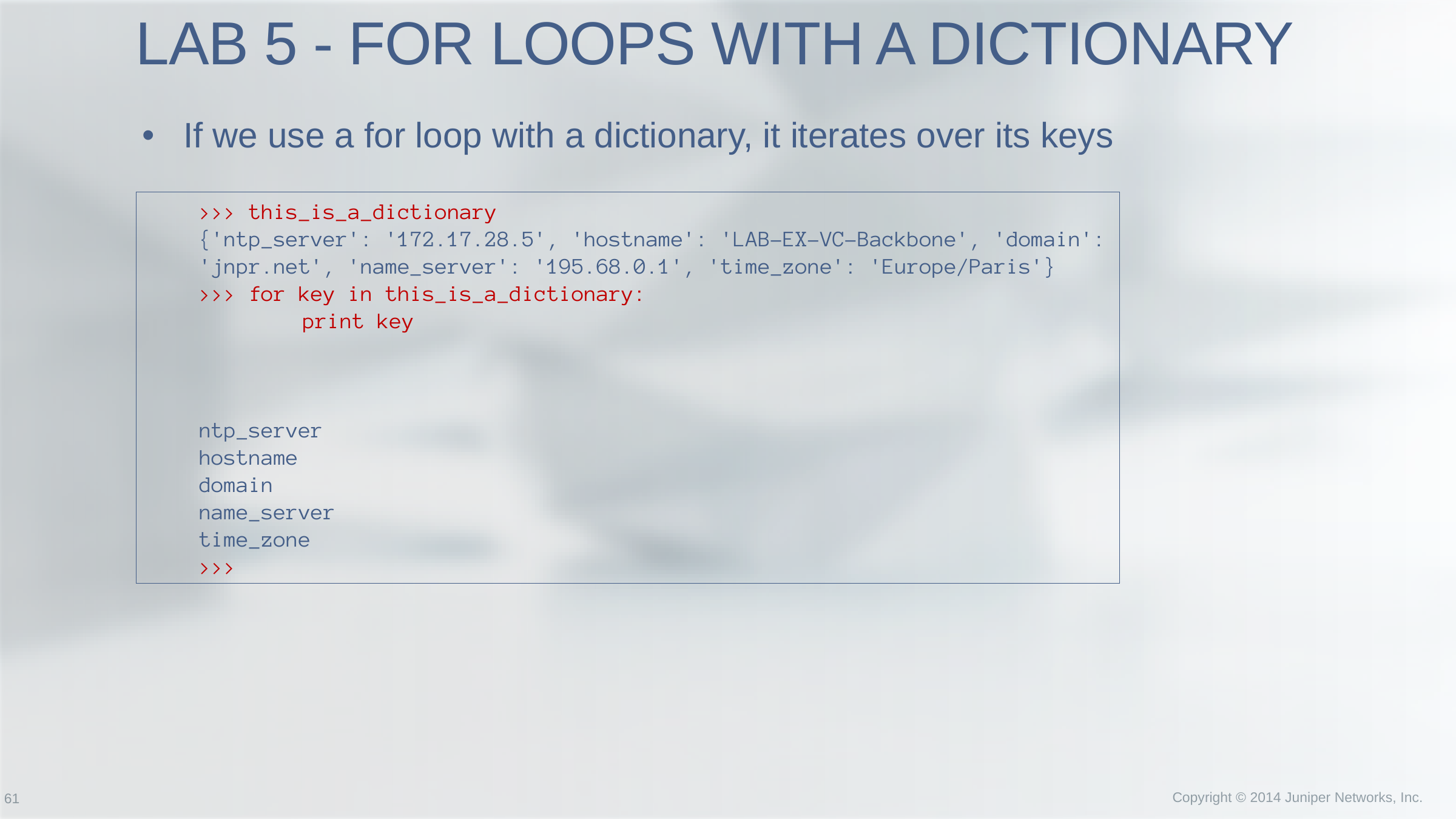

# LAB 5 - FOR LOOPS WITH A DICTIONARY
If we use a for loop with a dictionary, it iterates over its keys
>>> this_is_a_dictionary
{'ntp_server': '172.17.28.5', 'hostname': 'LAB-EX-VC-Backbone', 'domain': 'jnpr.net', 'name_server': '195.68.0.1', 'time_zone': 'Europe/Paris'}
>>> for key in this_is_a_dictionary:
	 print key

ntp_server
hostname
domain
name_server
time_zone
>>>